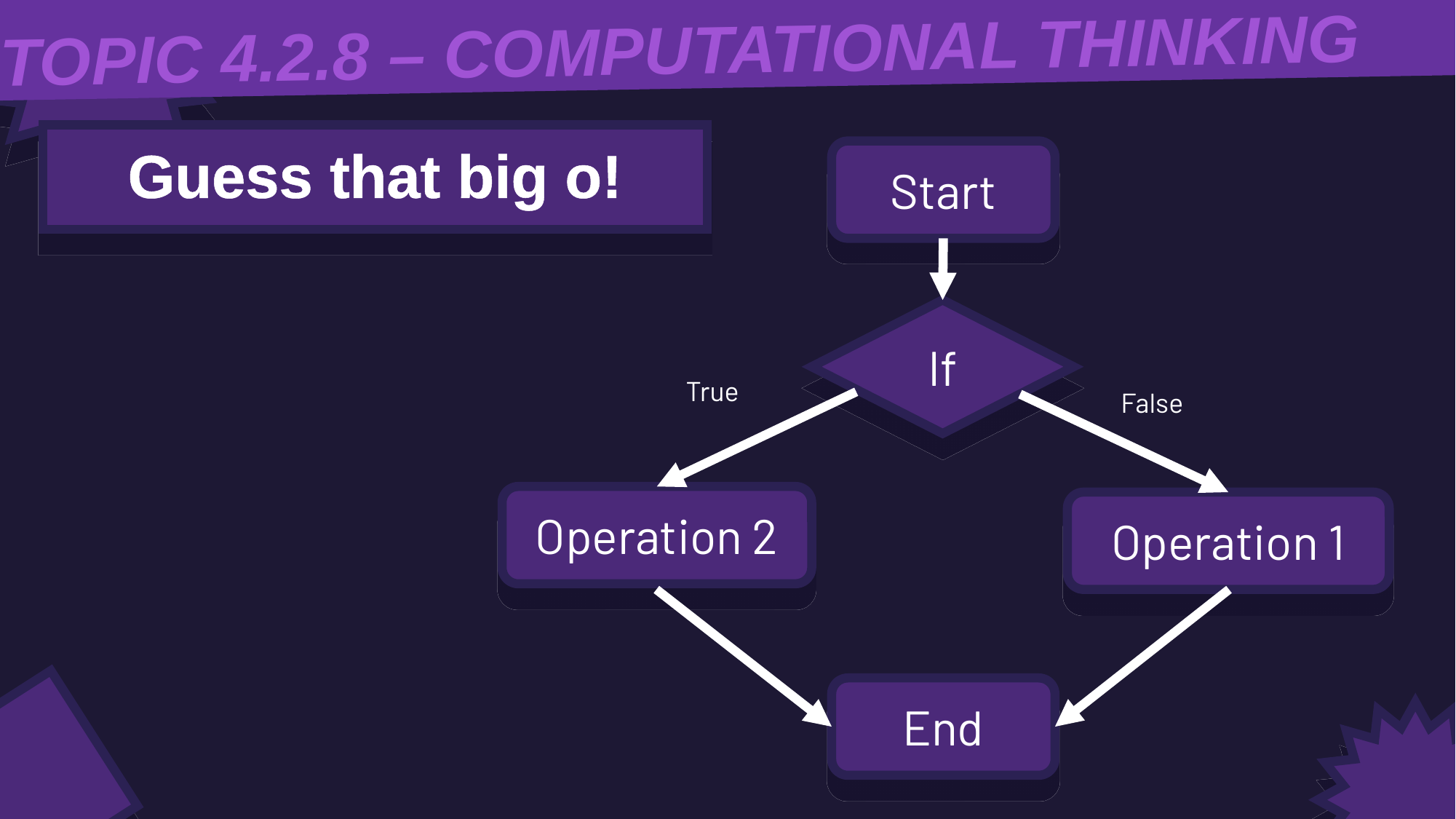

TOPIC 4.2.8 – COMPUTATIONAL THINKING

Guess that big o!
Start
If
True
False
Operation 2
Operation 1
End